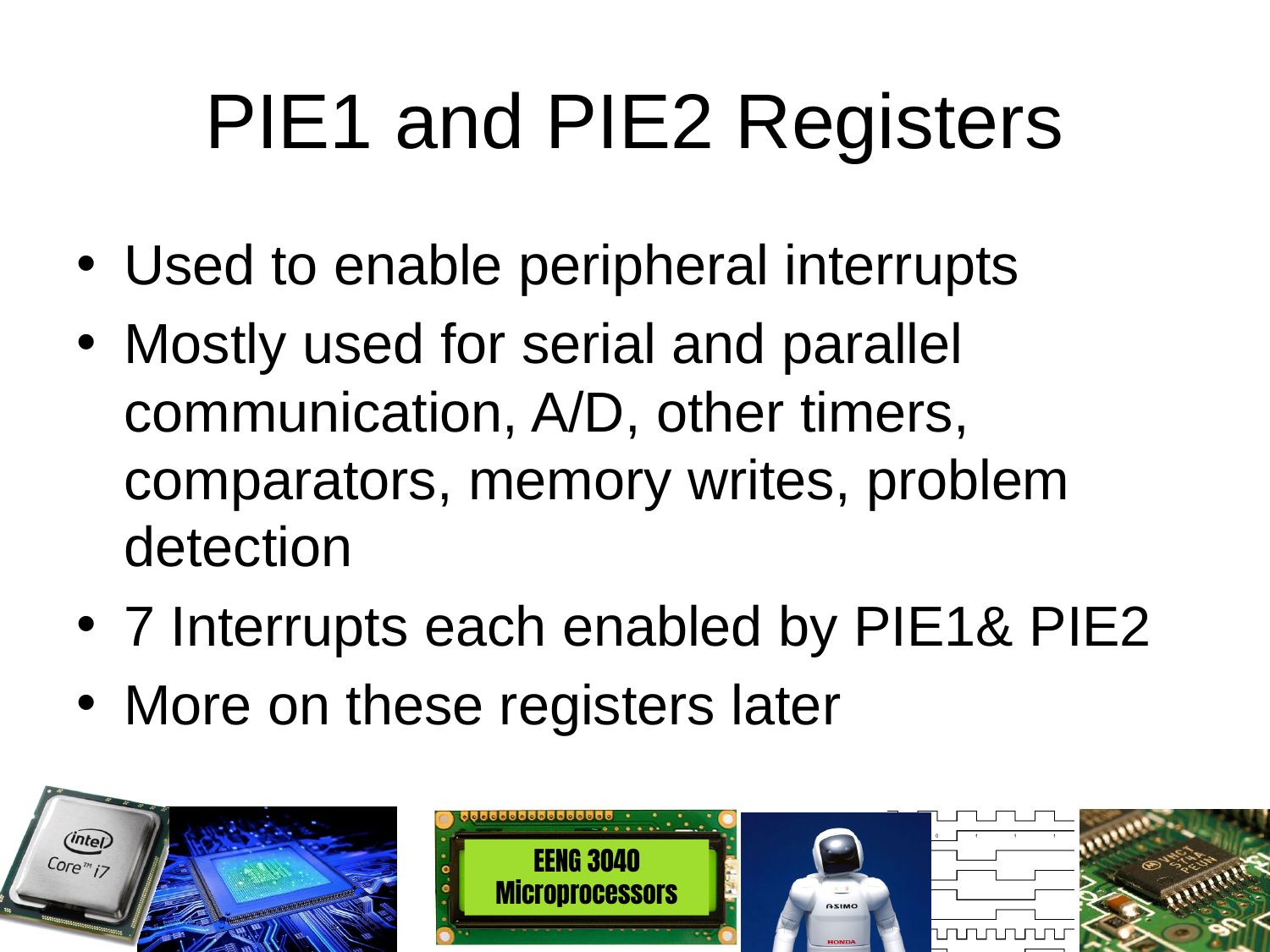

# PIE1 and PIE2 Registers
Used to enable peripheral interrupts
Mostly used for serial and parallel communication, A/D, other timers, comparators, memory writes, problem detection
7 Interrupts each enabled by PIE1& PIE2
More on these registers later